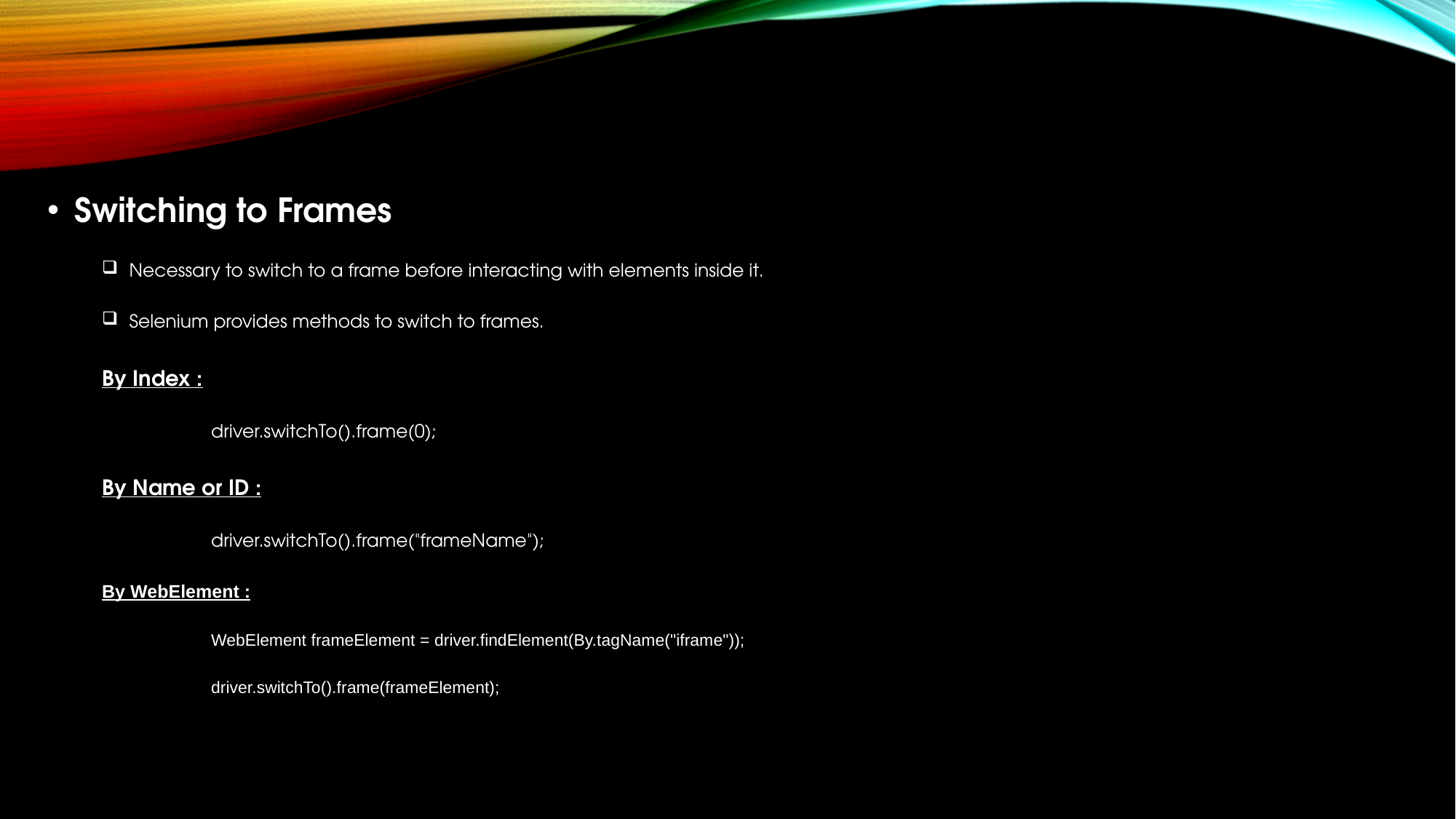

Switching to Frames
Necessary to switch to a frame before interacting with elements inside it.
Selenium provides methods to switch to frames.
By Index :
	driver.switchTo().frame(0);
By Name or ID :
	driver.switchTo().frame("frameName");
By WebElement :
	WebElement frameElement = driver.findElement(By.tagName("iframe"));
	driver.switchTo().frame(frameElement);